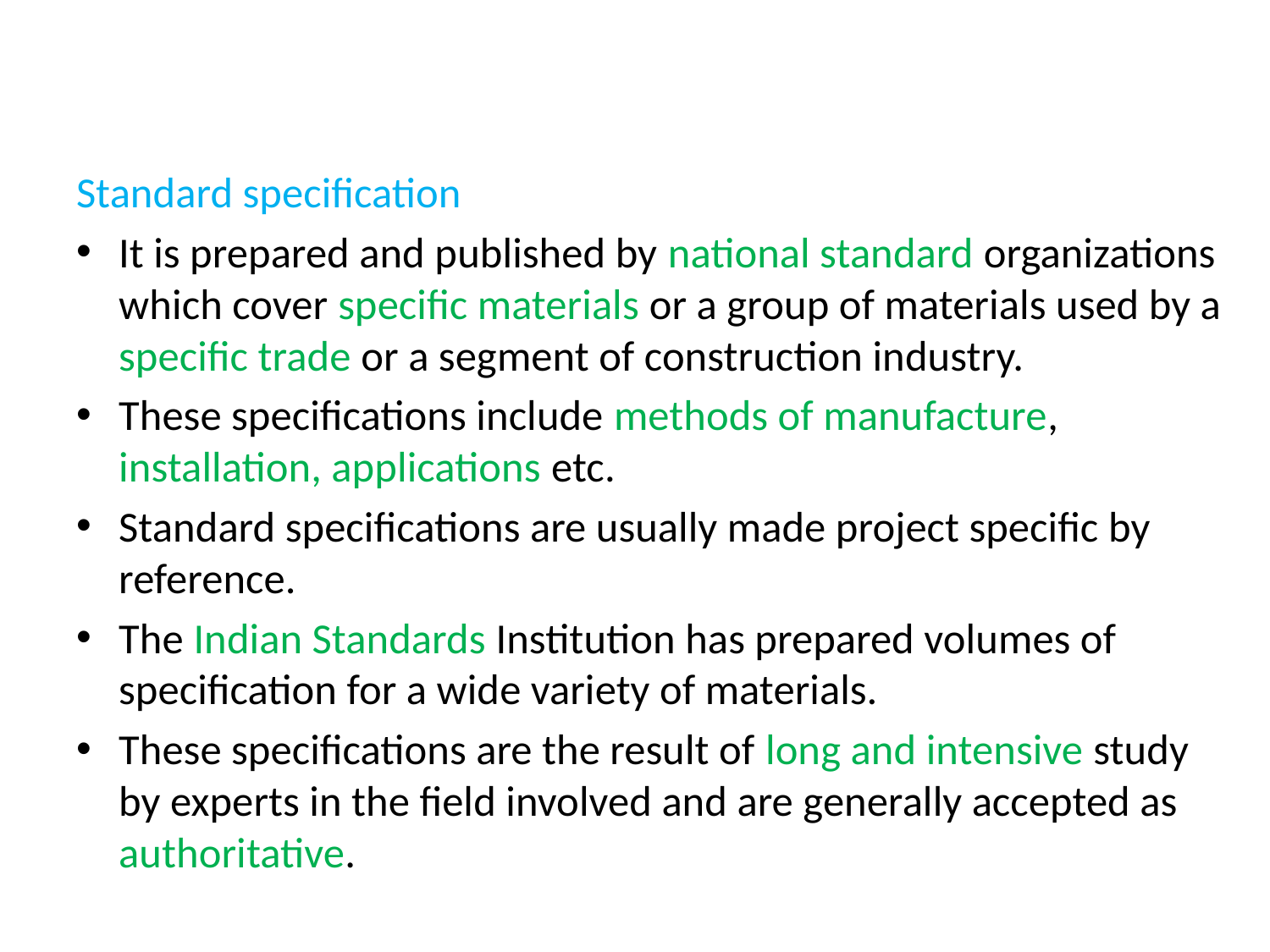

#
Standard specification
It is prepared and published by national standard organizations which cover specific materials or a group of materials used by a specific trade or a segment of construction industry.
These specifications include methods of manufacture, installation, applications etc.
Standard specifications are usually made project specific by reference.
The Indian Standards Institution has prepared volumes of specification for a wide variety of materials.
These specifications are the result of long and intensive study by experts in the field involved and are generally accepted as authoritative.